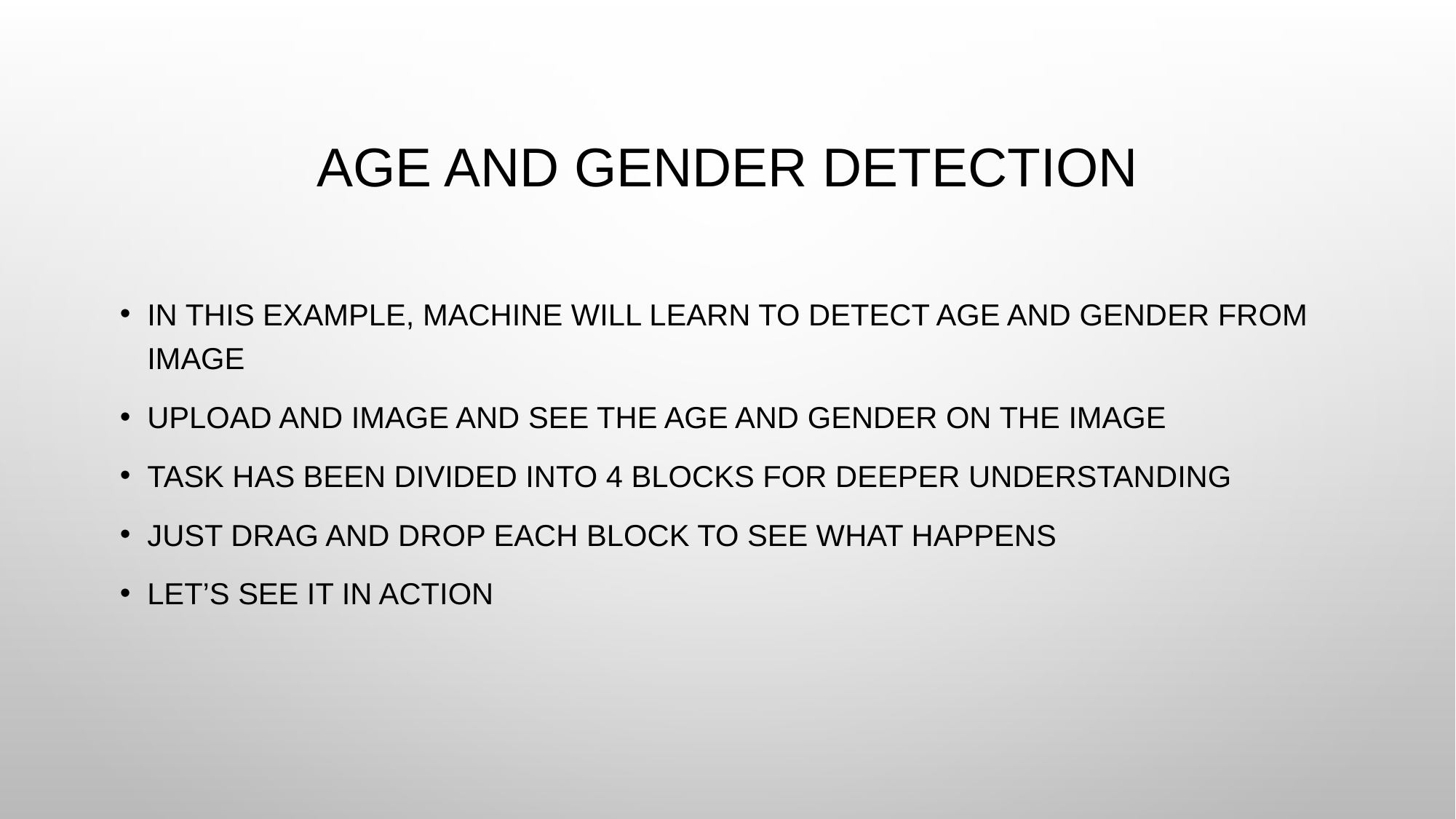

# Age and gender detection
In this example, machine will learn to detect age and gender from image
upload and image and see the age and gender on the image
Task has been divided into 4 blocks for deeper understanding
Just drag and drop each block to see what happens
Let’s see it in action